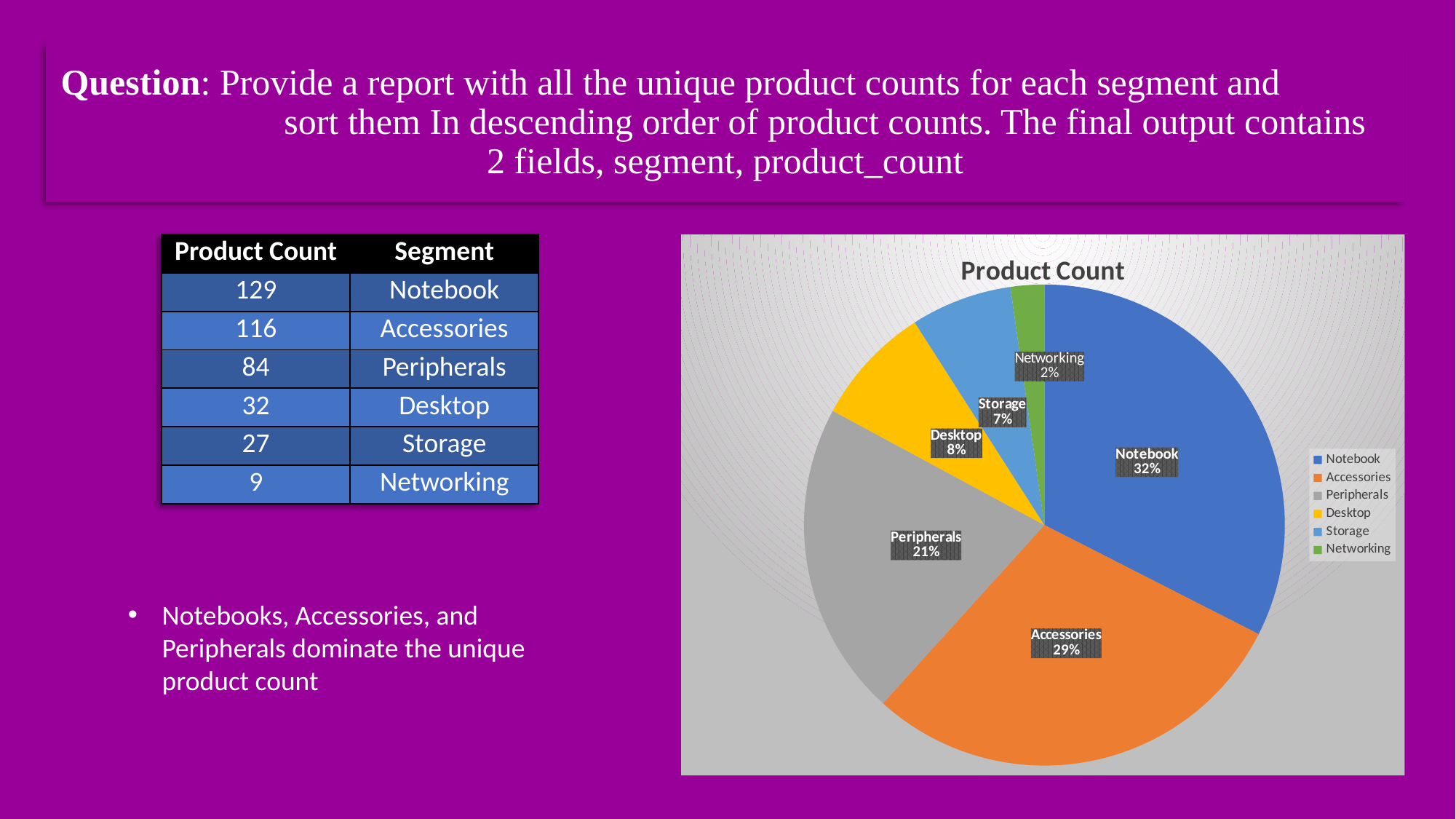

# Question: Provide a report with all the unique product counts for each segment and                  		sort them In descending order of product counts. The final output contains   2 fields, segment, product_count
| Product Count | Segment |
| --- | --- |
| 129 | Notebook |
| 116 | Accessories |
| 84 | Peripherals |
| 32 | Desktop |
| 27 | Storage |
| 9 | Networking |

### Chart:

| Category | Product Count |
|---|---|
| Notebook | 129.0 |
| Accessories | 116.0 |
| Peripherals | 84.0 |
| Desktop | 32.0 |
| Storage | 27.0 |
| Networking | 9.0 |
Notebooks, Accessories, and Peripherals dominate the unique product count